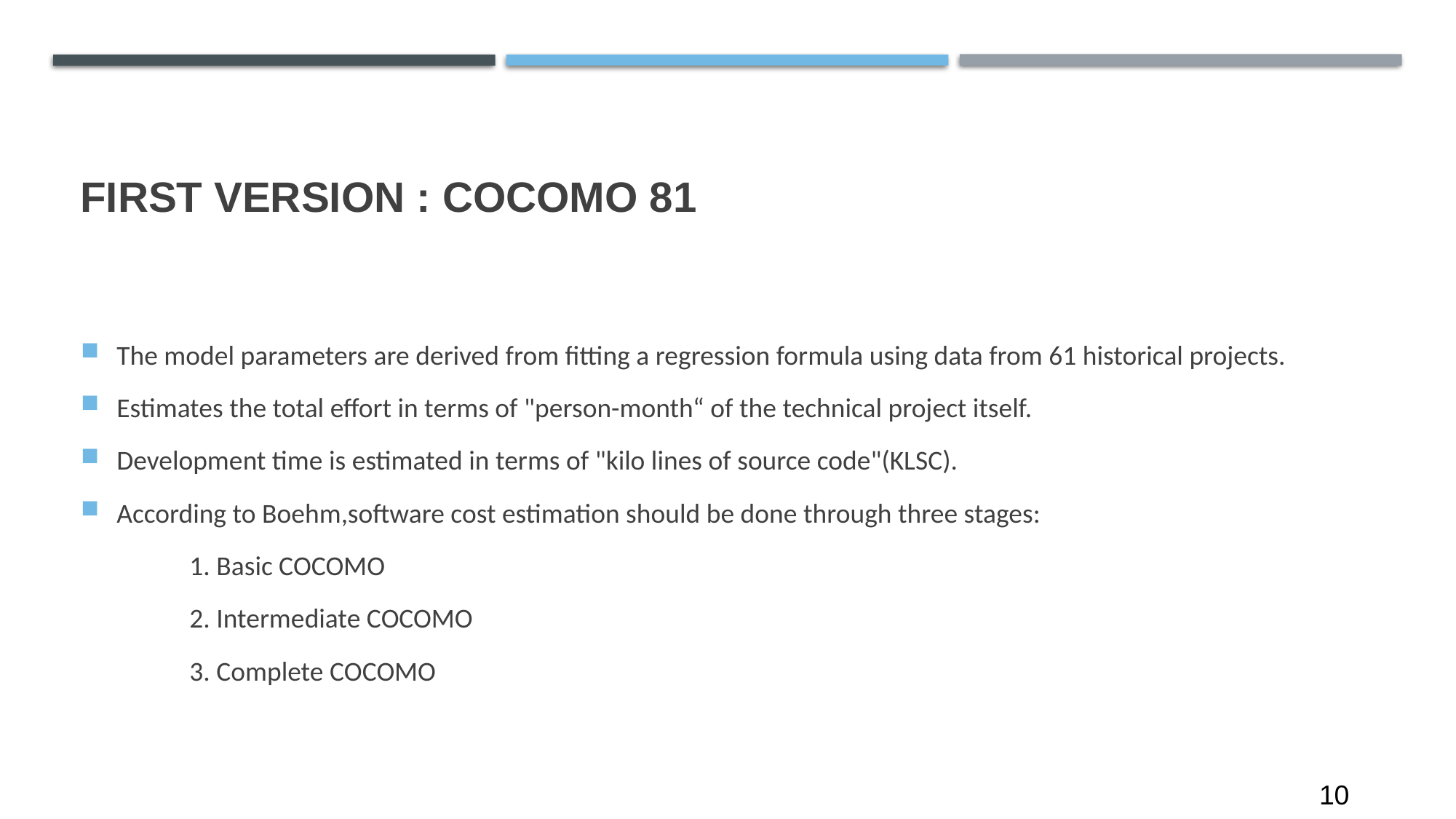

# FIRST VERSION : COCOMO 81

The model parameters are derived from fitting a regression formula using data from 61 historical projects.
Estimates the total effort in terms of "person-month“ of the technical project itself.
Development time is estimated in terms of "kilo lines of source code"(KLSC).
According to Boehm,software cost estimation should be done through three stages:
	1. Basic COCOMO
	2. Intermediate COCOMO
	3. Complete COCOMO

10